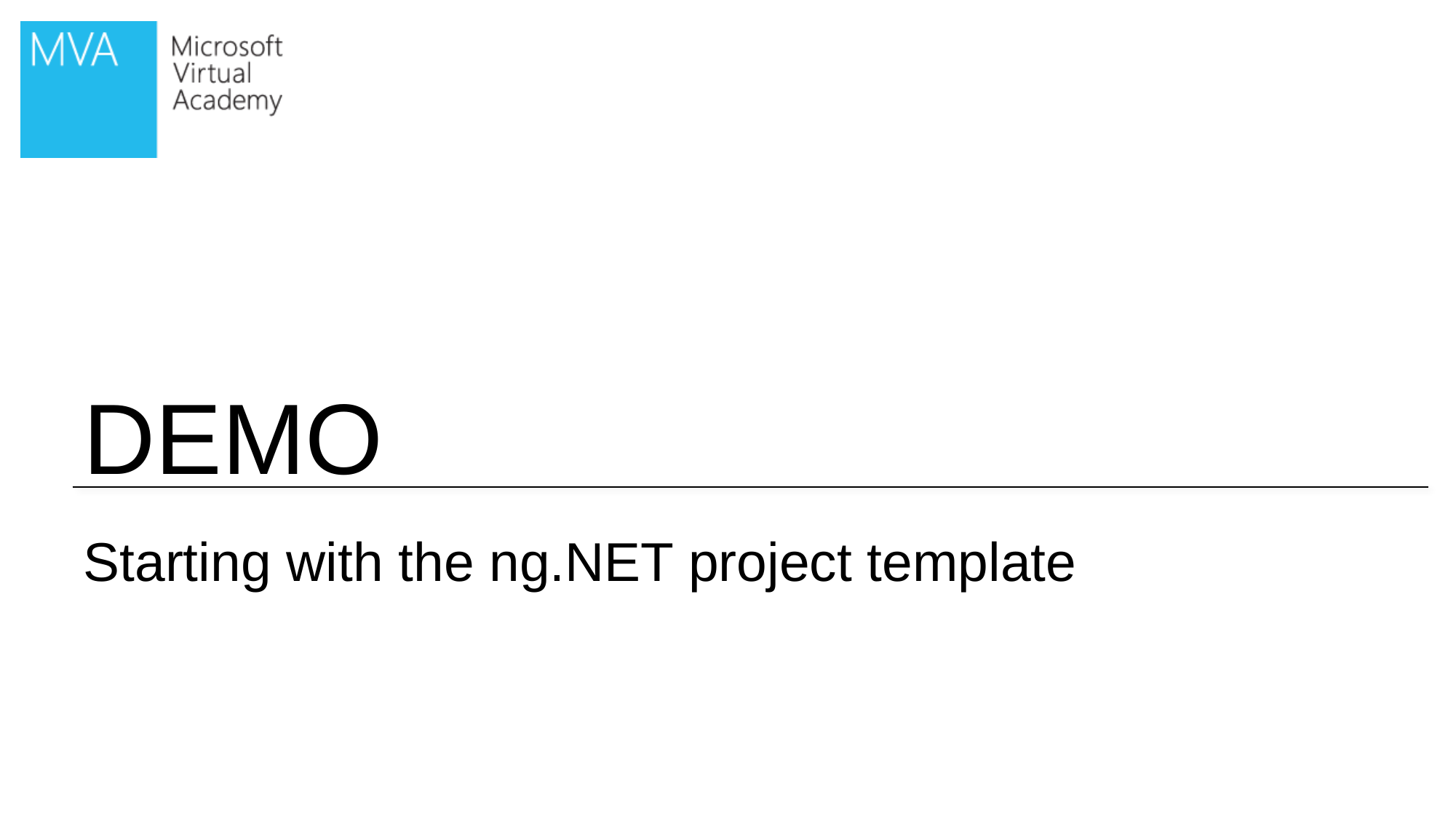

# Starting with the ng.NET project template